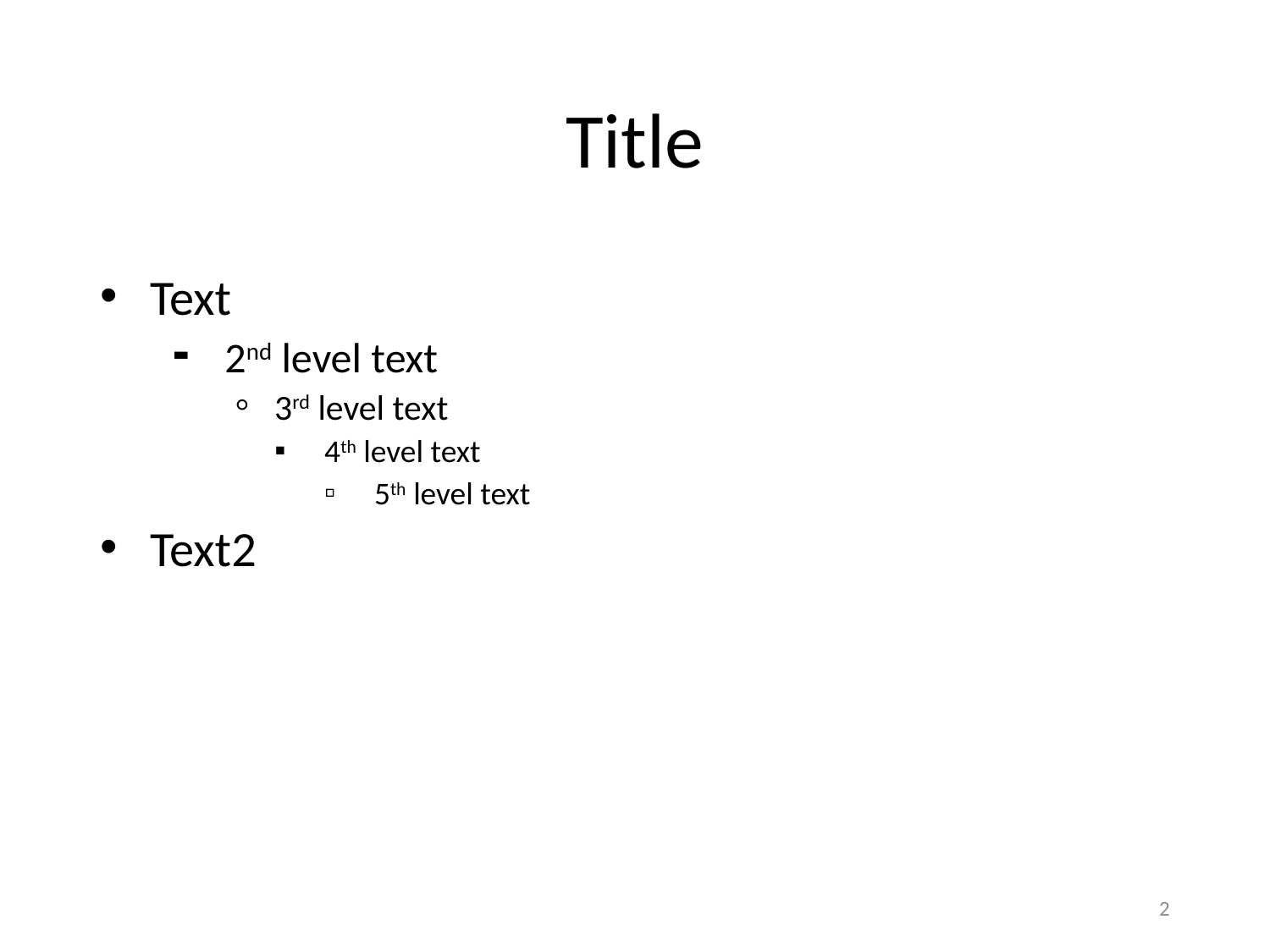

# Title
Text
2nd level text
3rd level text
4th level text
5th level text
Text2
2